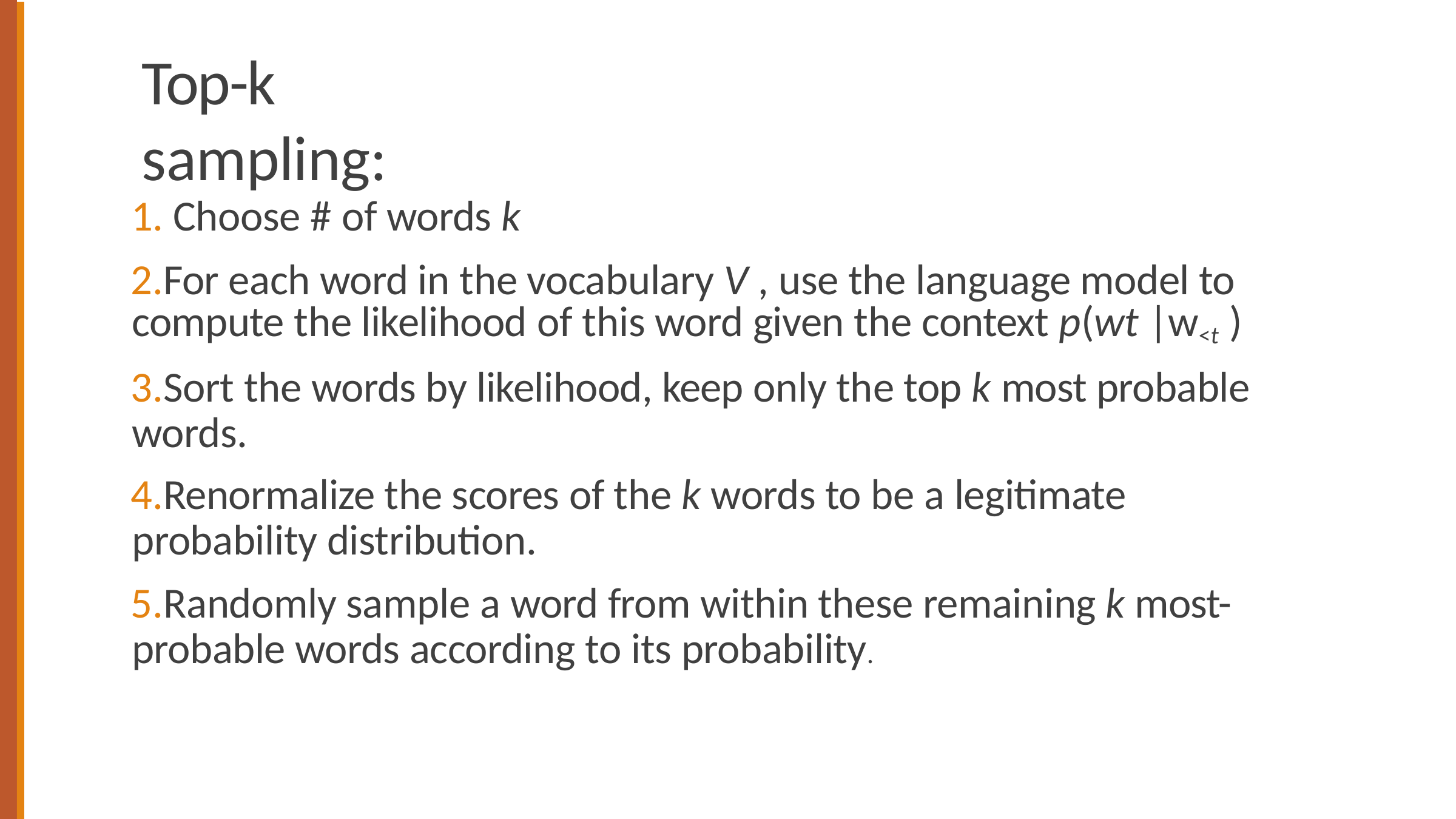

# Top-k sampling:
Choose # of words k
For each word in the vocabulary V , use the language model to  compute the likelihood of this word given the context p(wt |w<t )
Sort the words by likelihood, keep only the top k most probable  words.
Renormalize the scores of the k words to be a legitimate  probability distribution.
Randomly sample a word from within these remaining k most-  probable words according to its probability.